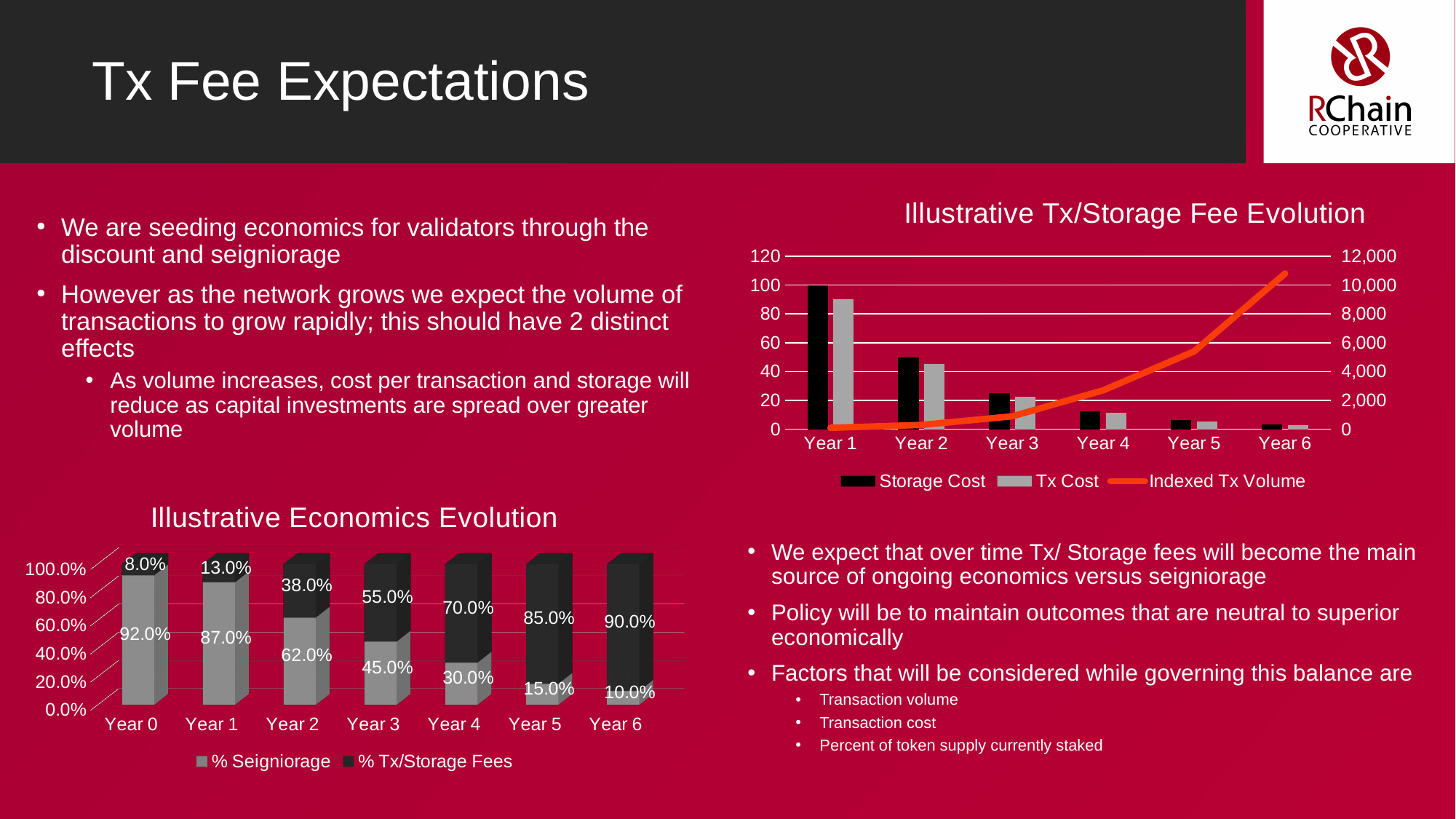

# Tx Fee Expectations

### Chart: Illustrative Tx/Storage Fee Evolution

| Category | Storage Cost | Tx Cost | Indexed Tx Volume |
|---|---|---|---|
| Year 1 | 100.0 | 90.0 | 100.0 |
| Year 2 | 50.0 | 45.0 | 300.0 |
| Year 3 | 25.0 | 22.5 | 900.0 |
| Year 4 | 12.5 | 11.25 | 2700.0 |
| Year 5 | 6.25 | 5.625 | 5400.0 |
| Year 6 | 3.125 | 2.8125 | 10800.0 |
We are seeding economics for validators through the discount and seigniorage
However as the network grows we expect the volume of transactions to grow rapidly; this should have 2 distinct effects
As volume increases, cost per transaction and storage will reduce as capital investments are spread over greater volume

[unsupported chart]

We expect that over time Tx/ Storage fees will become the main source of ongoing economics versus seigniorage
Policy will be to maintain outcomes that are neutral to superior economically
Factors that will be considered while governing this balance are
Transaction volume
Transaction cost
Percent of token supply currently staked